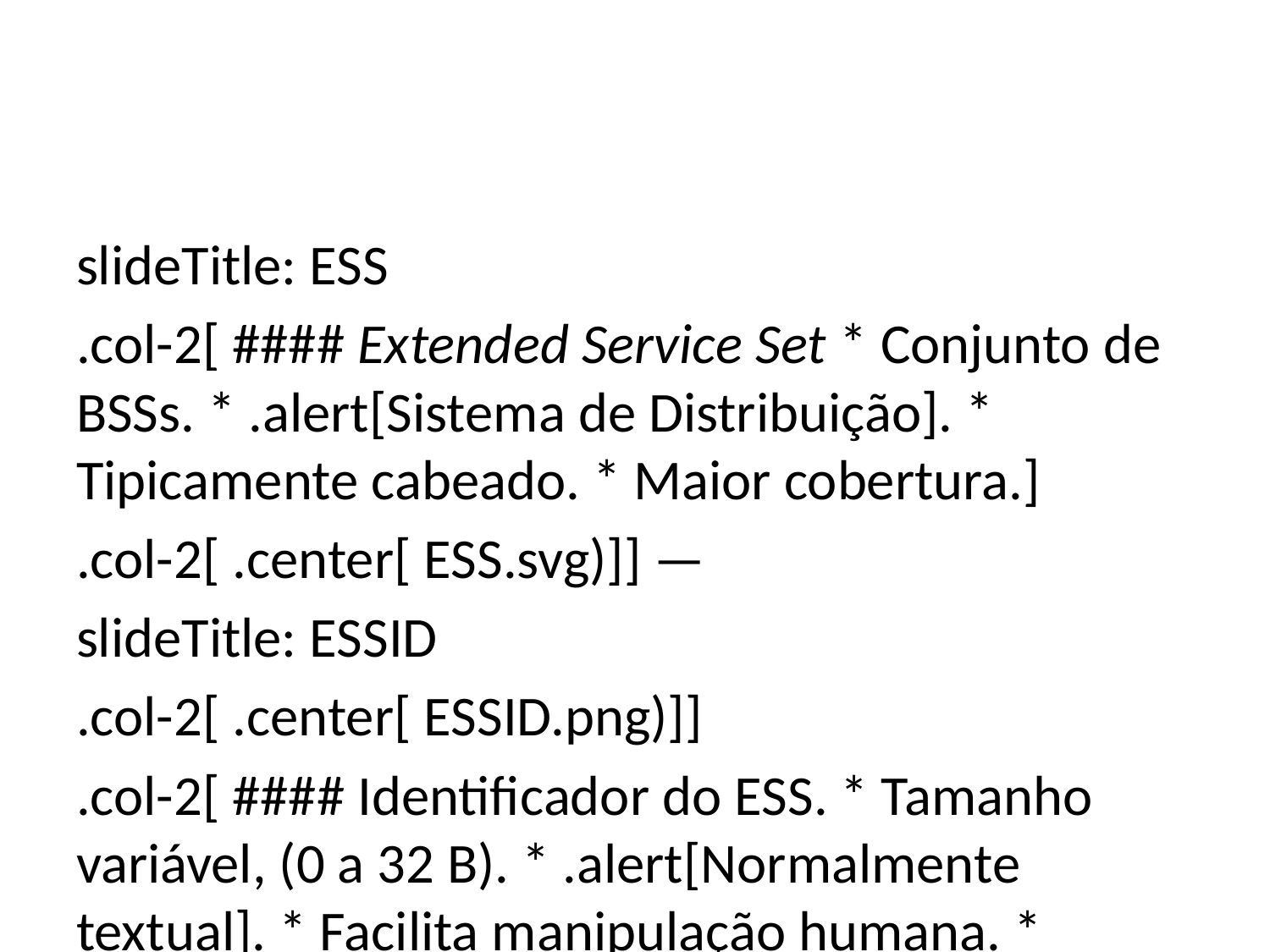

slideTitle: ESS
.col-2[ #### Extended Service Set * Conjunto de BSSs. * .alert[Sistema de Distribuição]. * Tipicamente cabeado. * Maior cobertura.]
.col-2[ .center[ ESS.svg)]] —
slideTitle: ESSID
.col-2[ .center[ ESSID.png)]]
.col-2[ #### Identificador do ESS. * Tamanho variável, (0 a 32 B). * .alert[Normalmente textual]. * Facilita manipulação humana. * “Nome da rede”. * SSID, no caso de um BSS.]